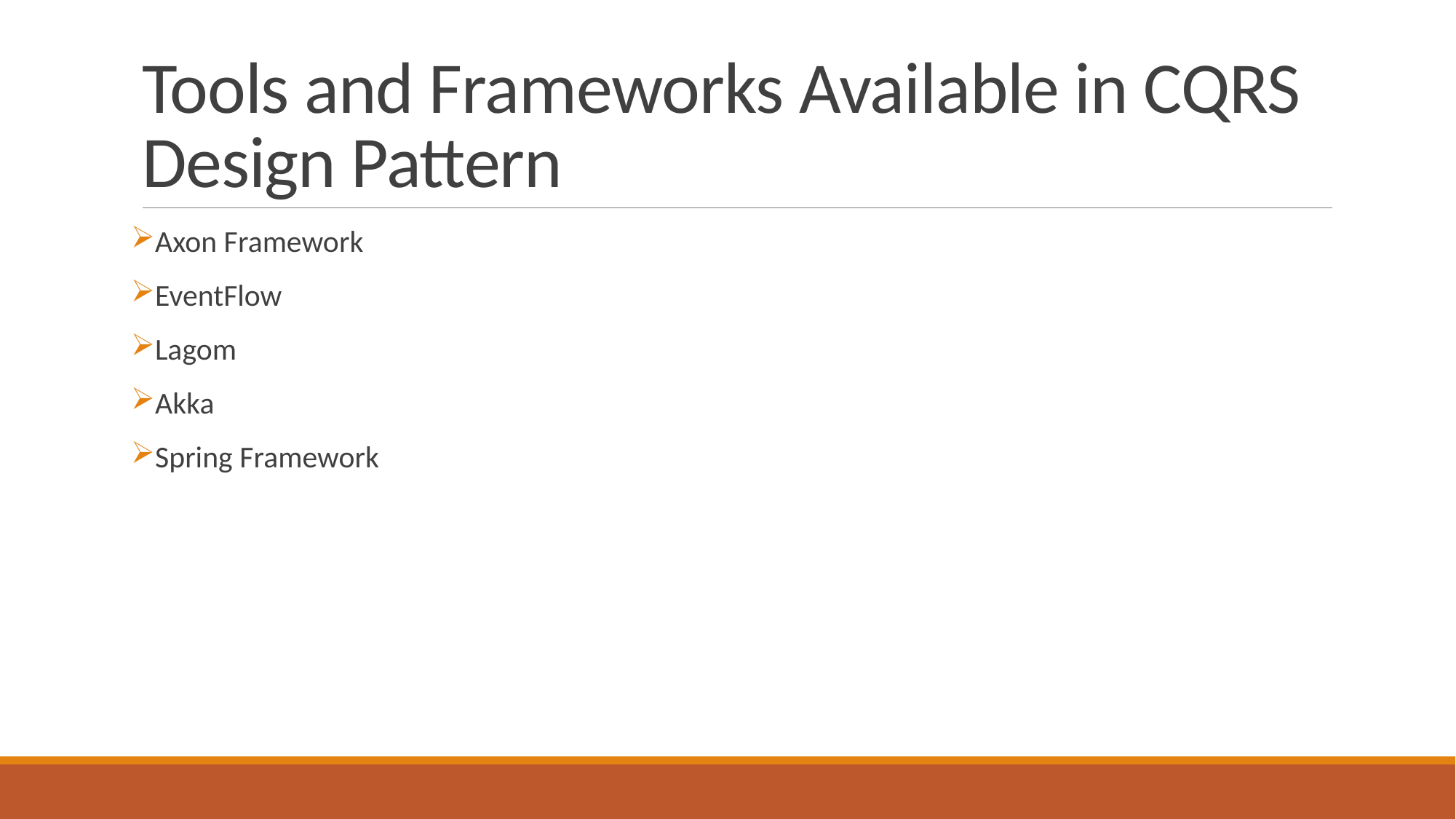

# Tools and Frameworks Available in CQRS Design Pattern
Axon Framework
EventFlow
Lagom
Akka
Spring Framework